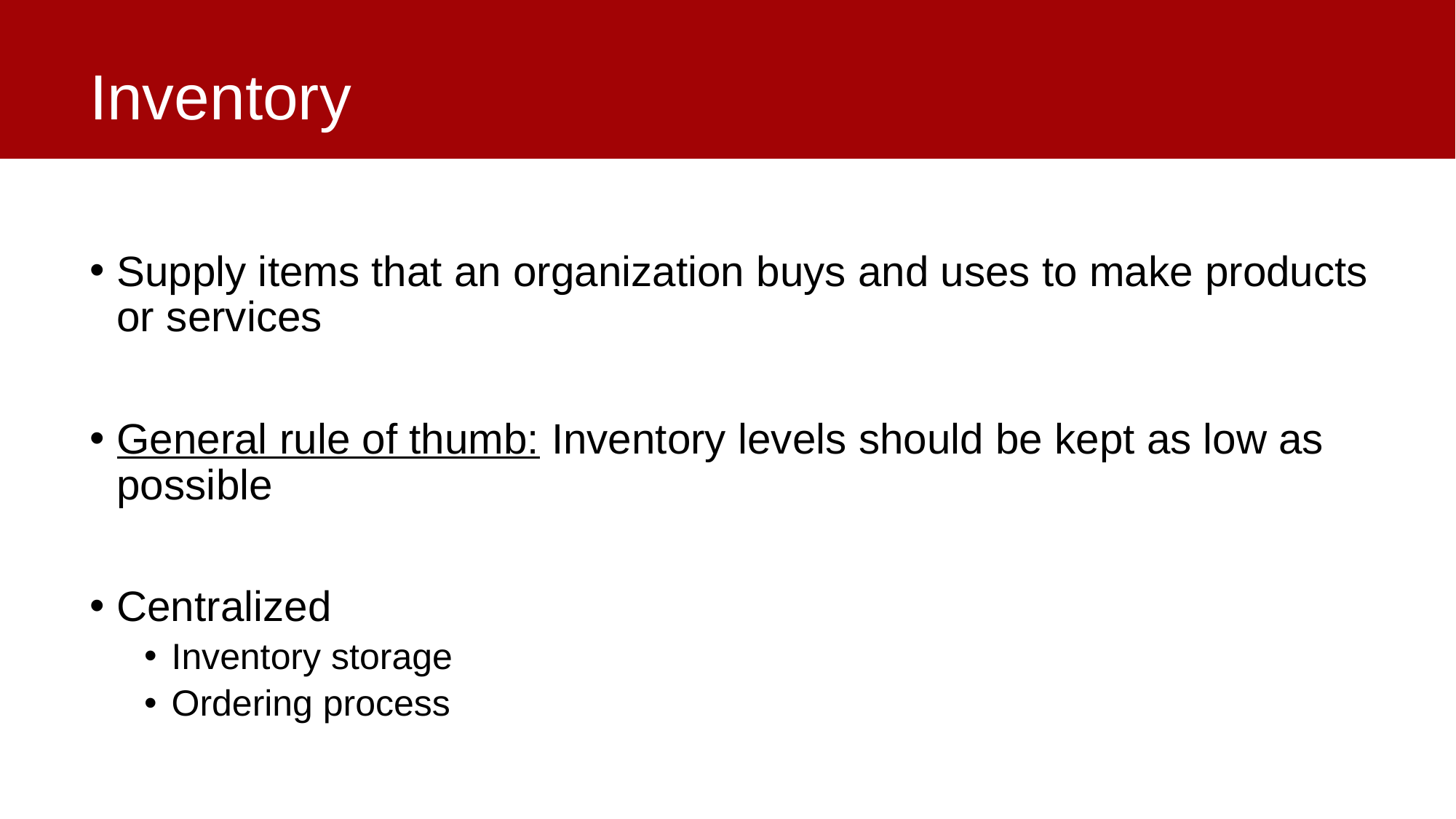

# Inventory

Supply items that an organization buys and uses to make products or services

General rule of thumb: Inventory levels should be kept as low as possible

Centralized
Inventory storage
Ordering process